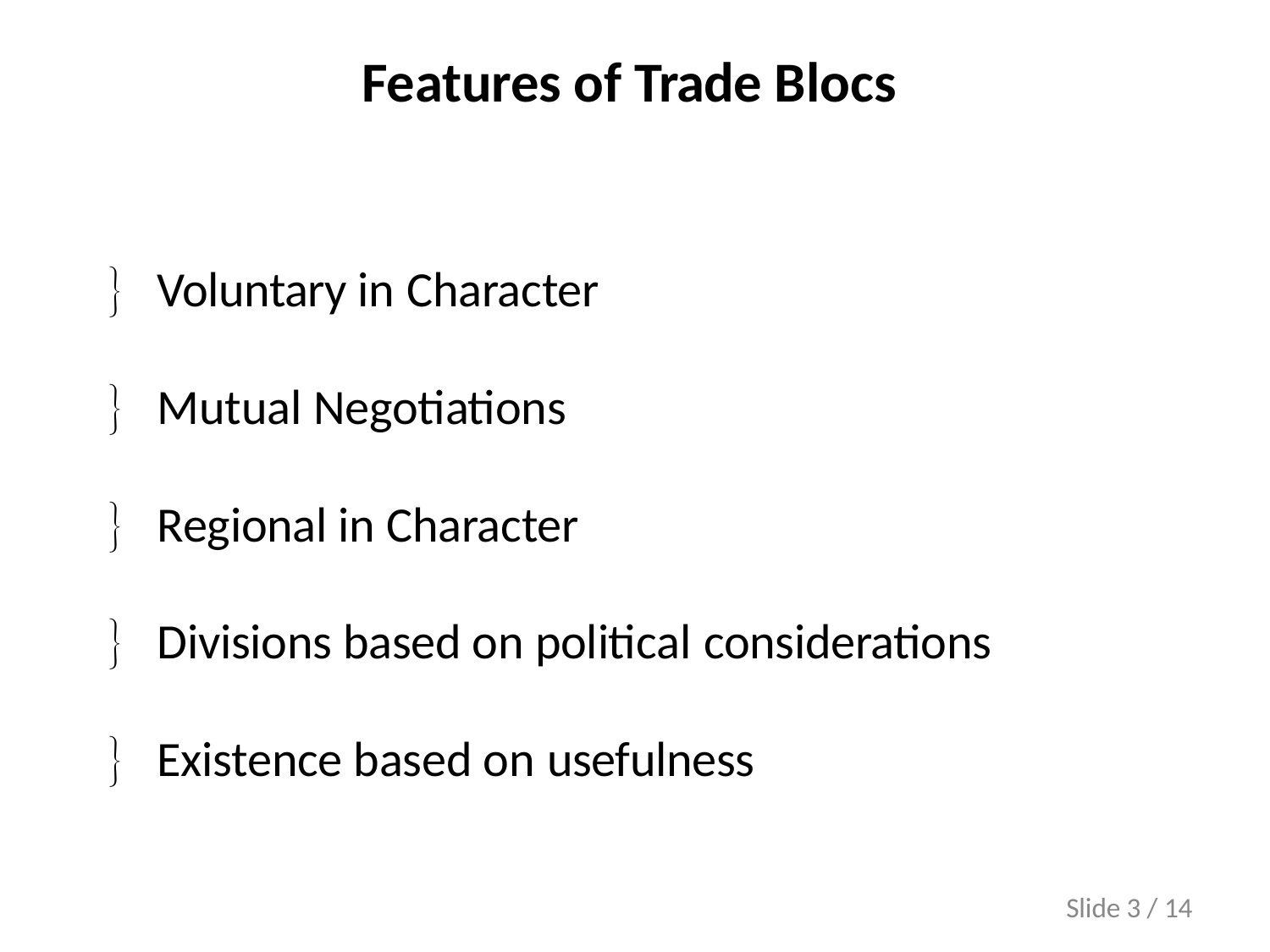

# Features of Trade Blocs
}	Voluntary in Character

}	Mutual Negotiations

}	Regional in Character

}	Divisions based on political considerations

}	Existence based on usefulness
Slide 3 / 14